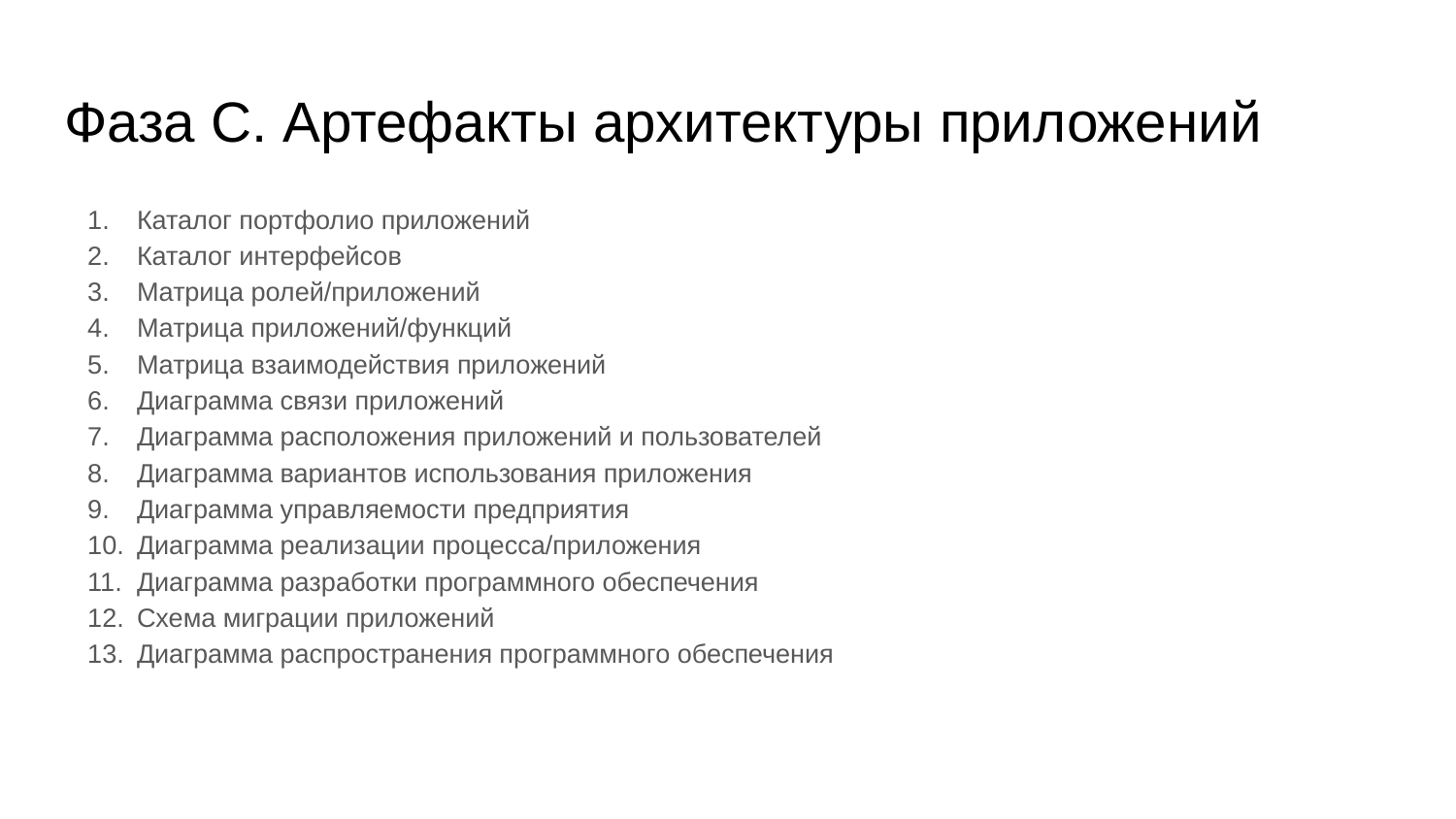

# Фаза С. Артефакты архитектуры приложений
Каталог портфолио приложений
Каталог интерфейсов
Матрица ролей/приложений
Матрица приложений/функций
Матрица взаимодействия приложений
Диаграмма связи приложений
Диаграмма расположения приложений и пользователей
Диаграмма вариантов использования приложения
Диаграмма управляемости предприятия
Диаграмма реализации процесса/приложения
Диаграмма разработки программного обеспечения
Схема миграции приложений
Диаграмма распространения программного обеспечения